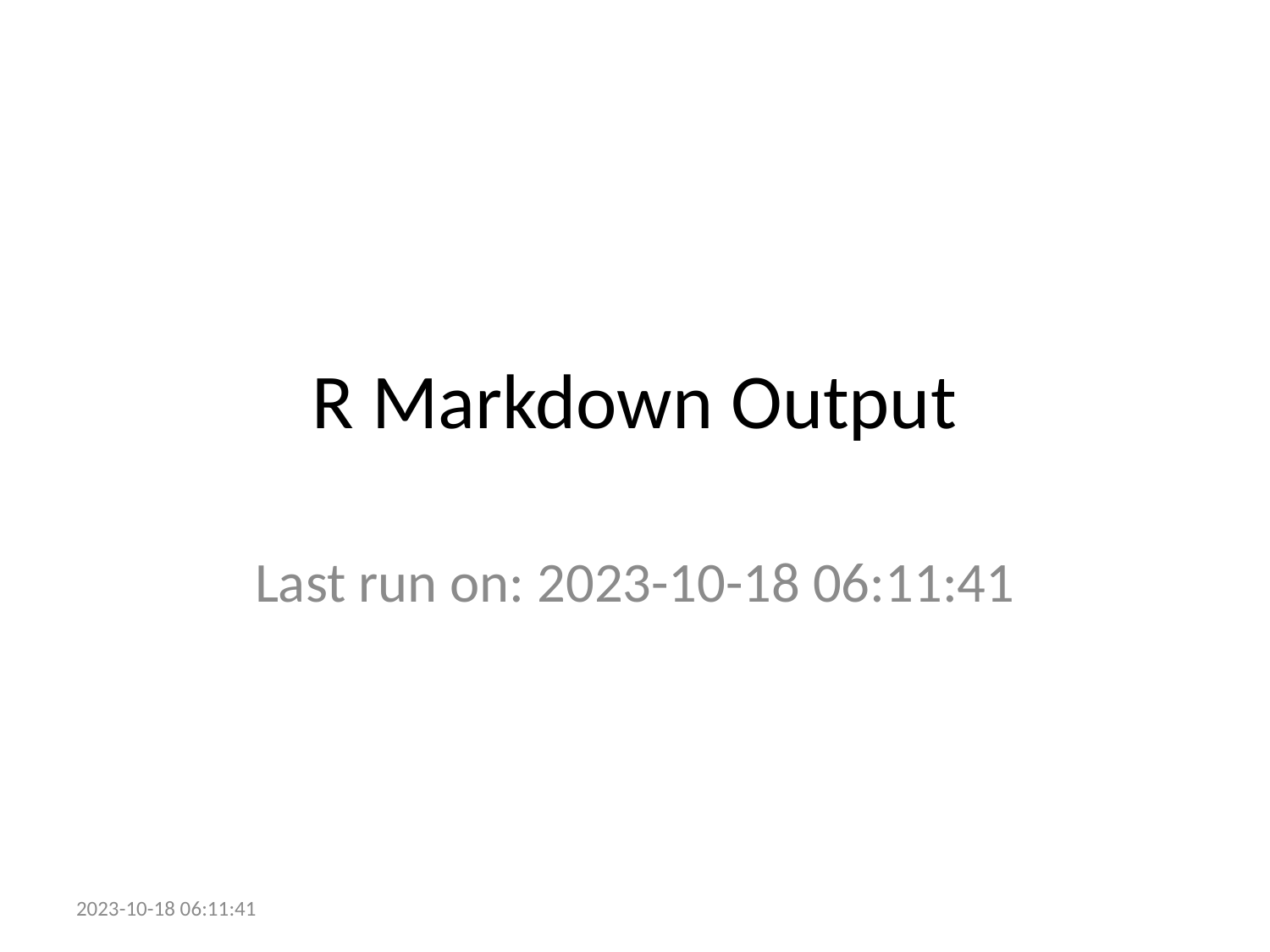

# R Markdown Output
Last run on: 2023-10-18 06:11:41
2023-10-18 06:11:41